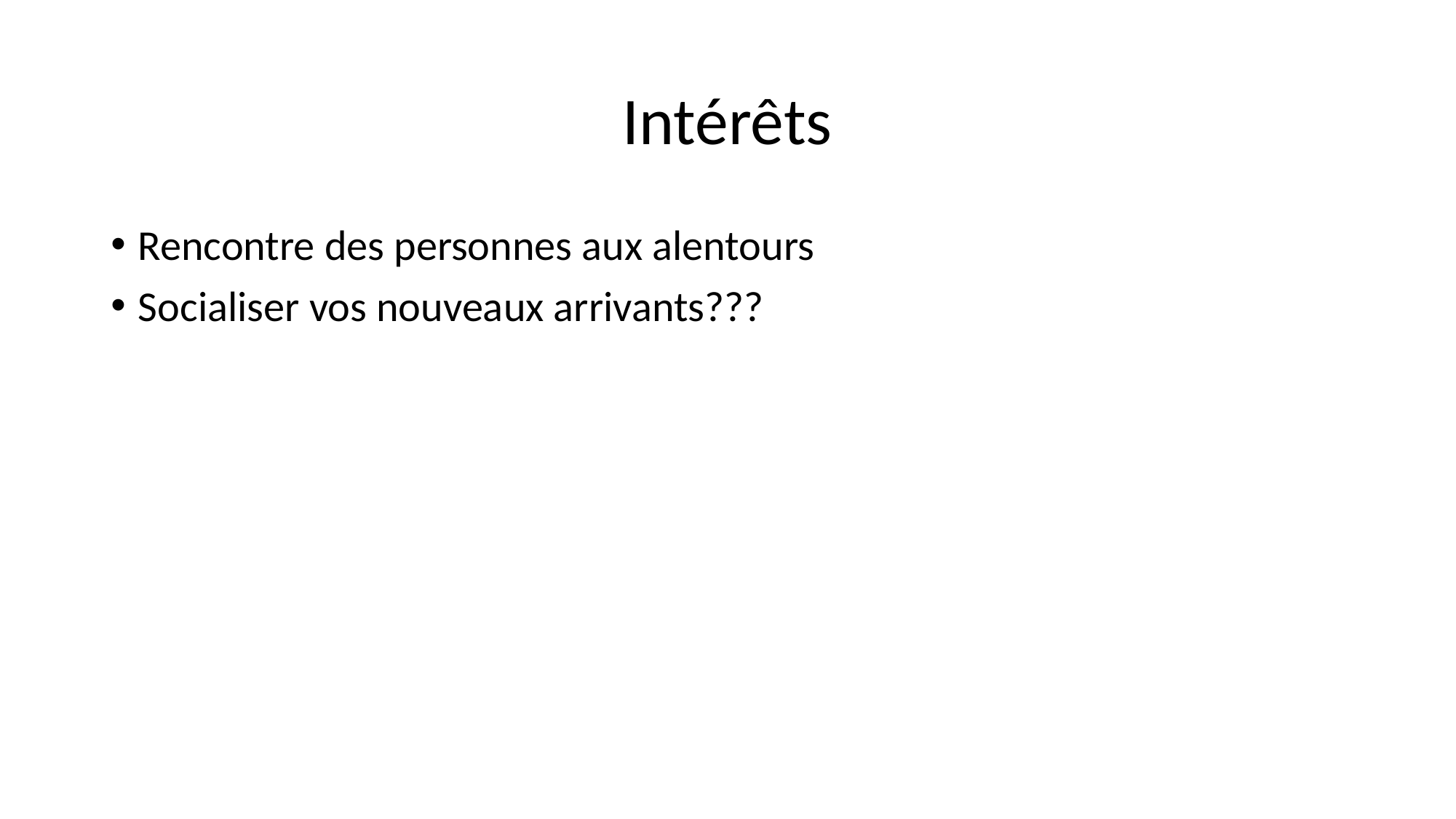

# Intérêts
Rencontre des personnes aux alentours
Socialiser vos nouveaux arrivants???